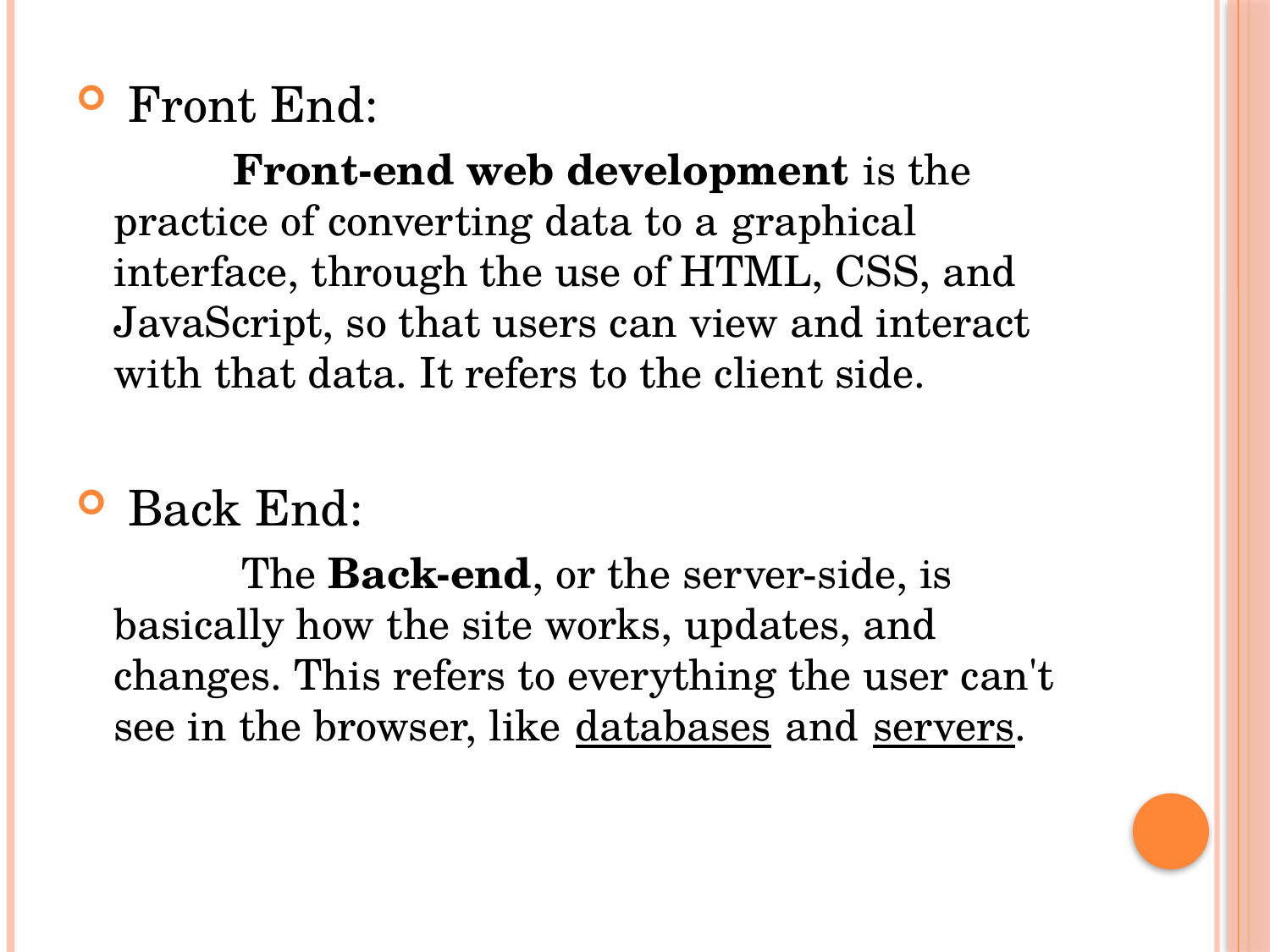

#
 Front End:
             Front-end web development is the practice of converting data to a graphical interface, through the use of HTML, CSS, and JavaScript, so that users can view and interact with that data. It refers to the client side.

 Back End:
                 The Back-end, or the server-side, is basically how the site works, updates, and changes. This refers to everything the user can't see in the browser, like databases and servers.